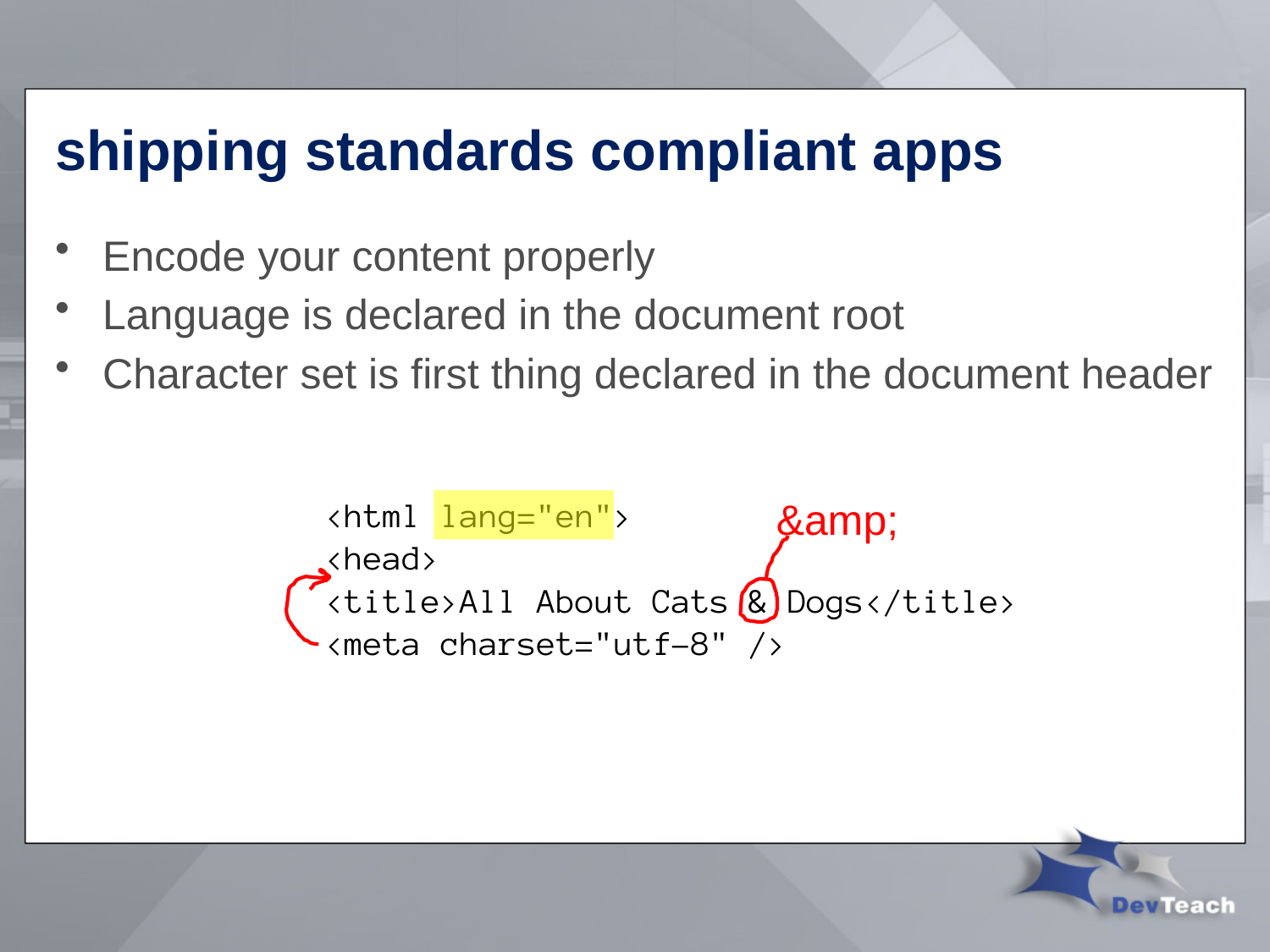

# shipping standards compliant apps
Encode your content properly
Language is declared in the document root
Character set is first thing declared in the document header
<html lang="en">
<head>
<title>All About Cats & Dogs</title>
<meta charset="utf-8" />
&amp;